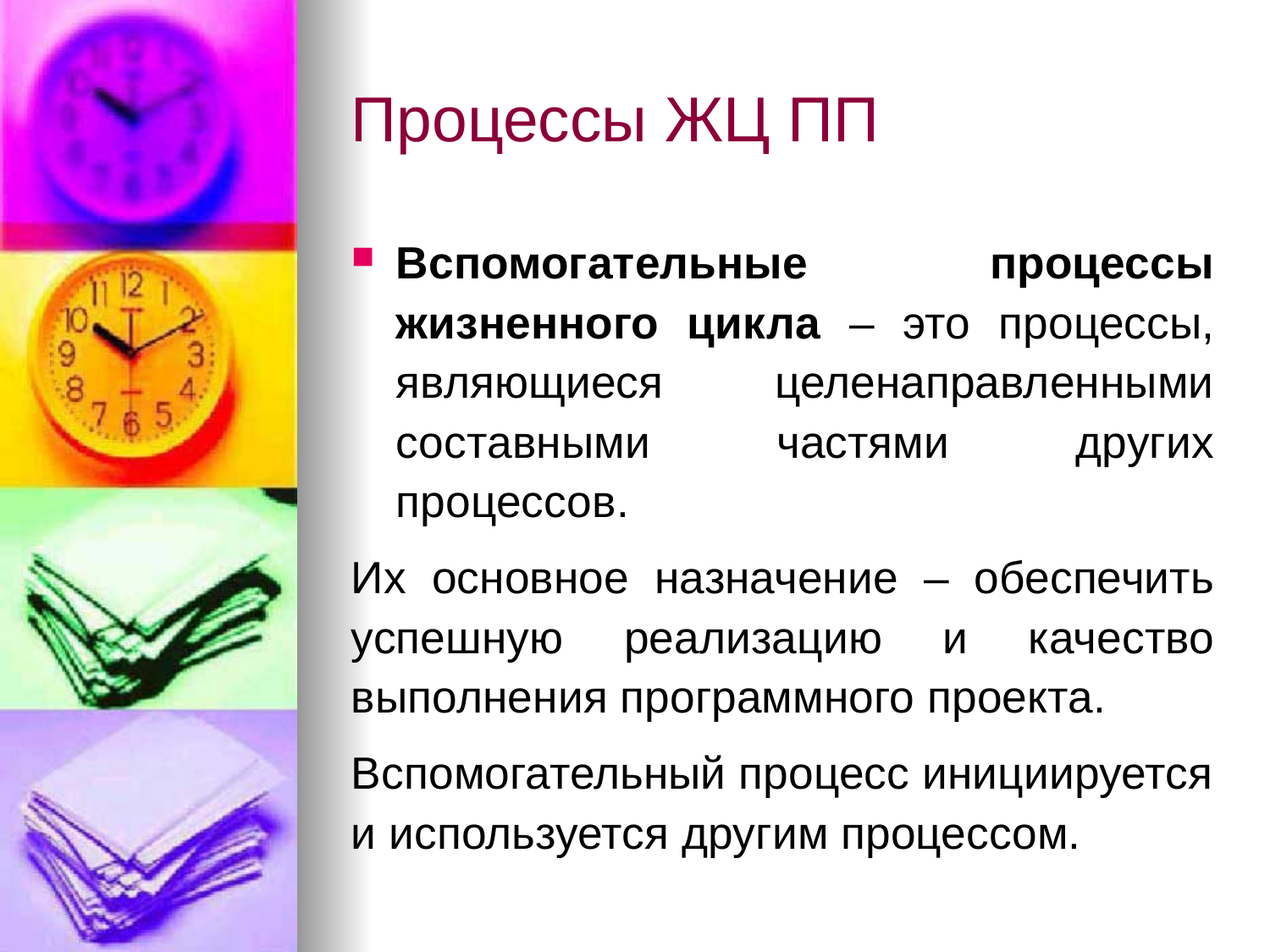

# Процессы ЖЦ ПП
Вспомогательные процессы жизненного цикла – это процессы, являющиеся целенаправленными составными частями других процессов.
Их основное назначение – обеспечить успешную реализацию и качество выполнения программного проекта.
Вспомогательный процесс инициируется и используется другим процессом.